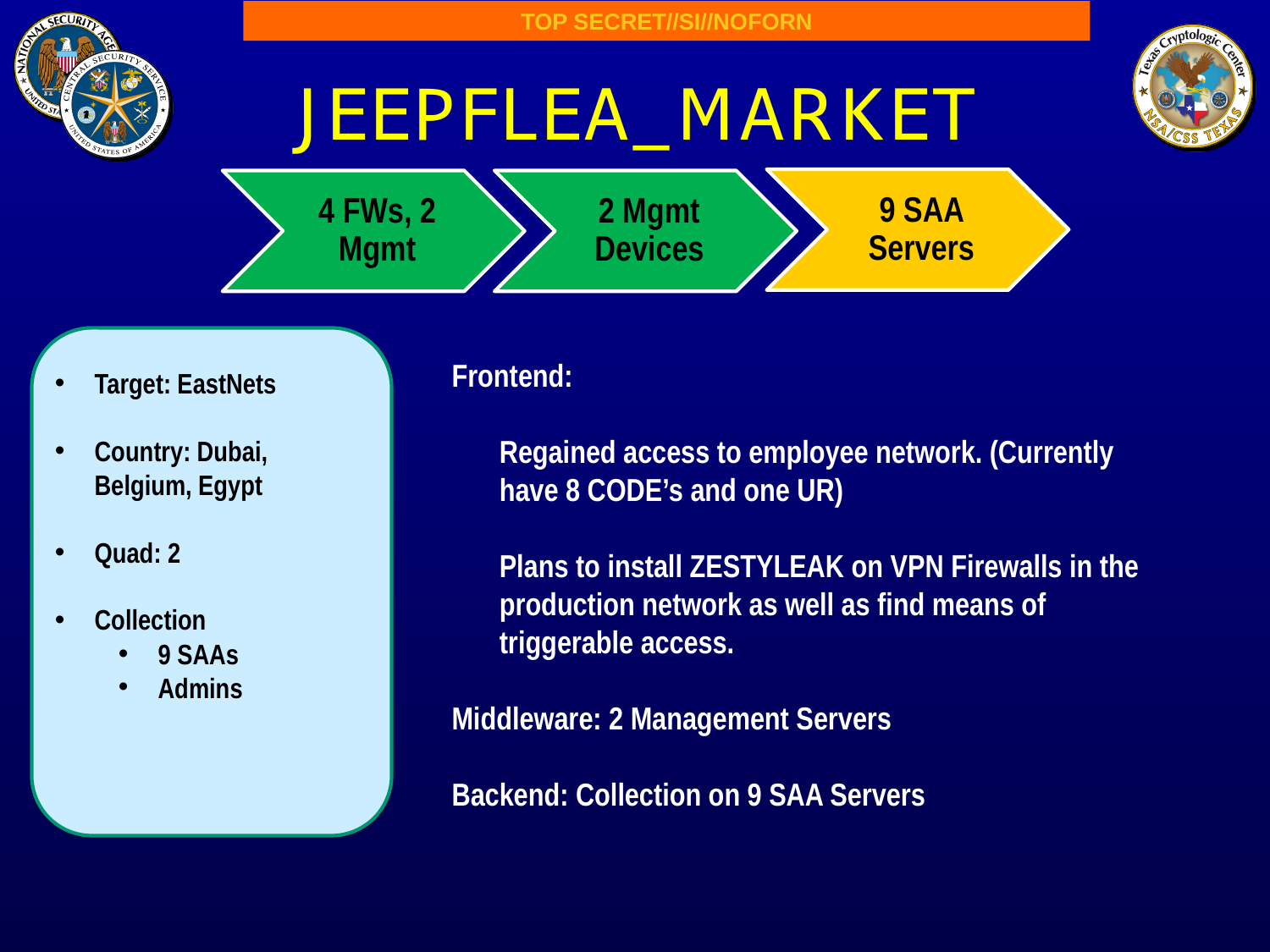

TOP SECRET//SI//NOFORN
4 FWs, 2 Mgmt
2 Mgmt Devices
9 SAA Servers
# JEEPFLEA_MARKET

Target: EastNets

Country: Dubai, Belgium, Egypt

Quad: 2

Collection
9 SAAs
Admins
Frontend:

	Regained access to employee network. (Currently have 8 CODE’s and one UR)

	Plans to install ZESTYLEAK on VPN Firewalls in the production network as well as find means of triggerable access.

Middleware: 2 Management Servers

Backend: Collection on 9 SAA Servers